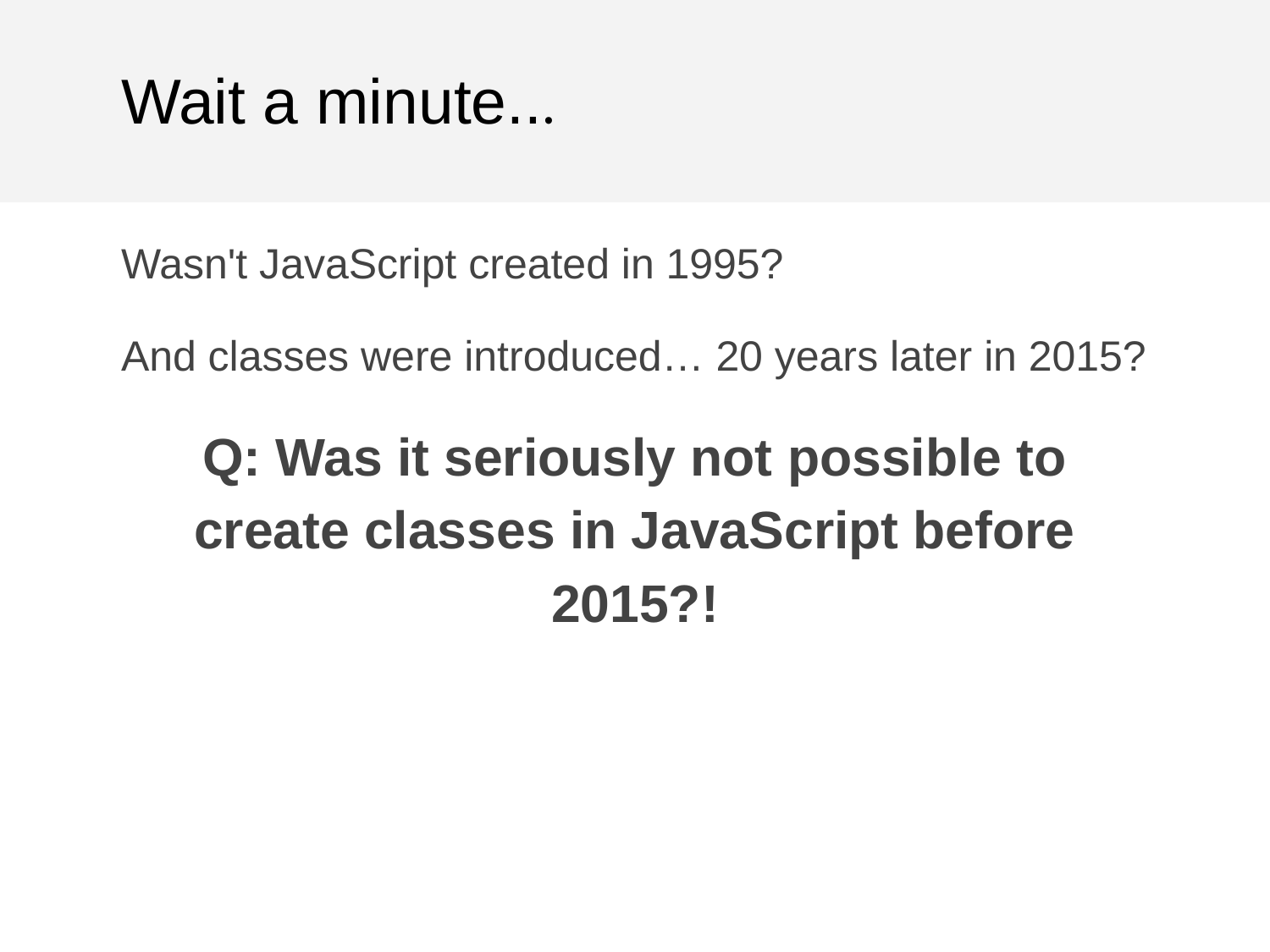

Wait a minute...
Wasn't JavaScript created in 1995?

And classes were introduced… 20 years later in 2015?

Q: Was it seriously not possible to create classes in JavaScript before 2015?!